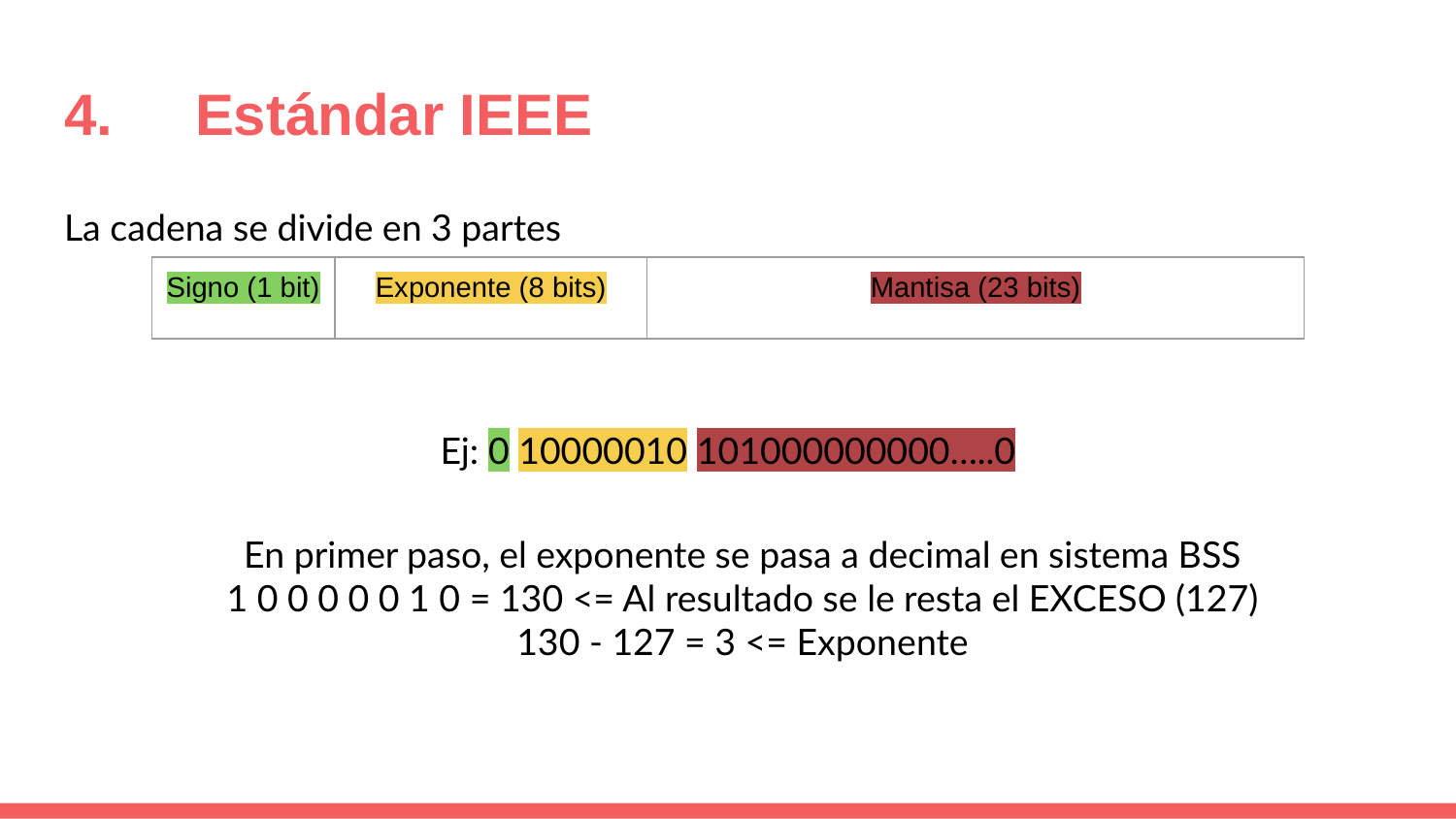

# 4.	Estándar IEEE
La cadena se divide en 3 partes

Ej: 0 10000010 101000000000…..0

| Signo (1 bit) | Exponente (8 bits) | Mantisa (23 bits) |
| --- | --- | --- |
En primer paso, el exponente se pasa a decimal en sistema BSS
1 0 0 0 0 0 1 0 = 130 <= Al resultado se le resta el EXCESO (127)
130 - 127 = 3 <= Exponente